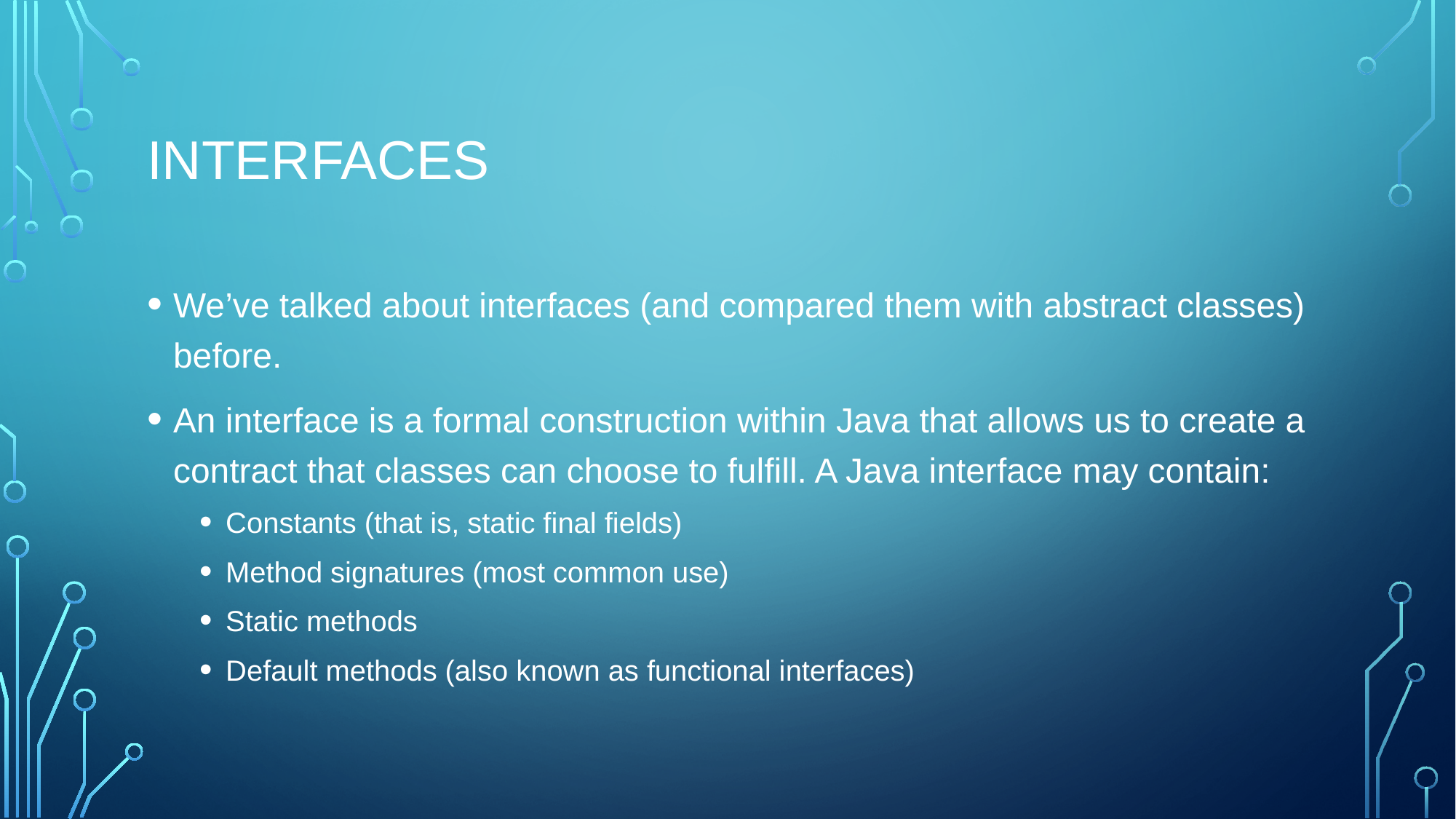

# Interfaces
We’ve talked about interfaces (and compared them with abstract classes) before.
An interface is a formal construction within Java that allows us to create a contract that classes can choose to fulfill. A Java interface may contain:
Constants (that is, static final fields)
Method signatures (most common use)
Static methods
Default methods (also known as functional interfaces)